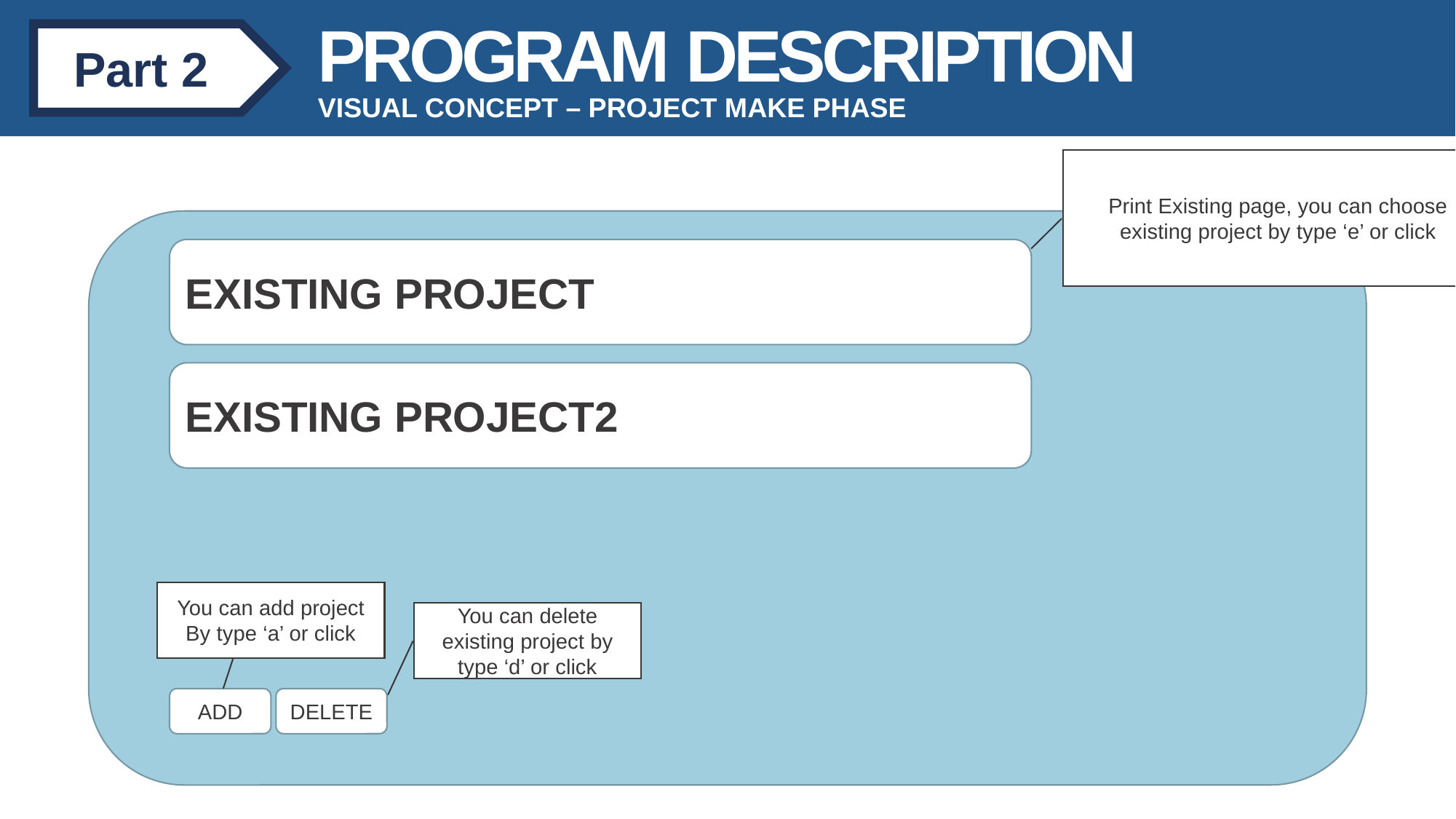

PROGRAM DESCRIPTION

Part 2
VISUAL CONCEPT – PROJECT MAKE PHASE
Print Existing page, you can choose existing project by type ‘e’ or click

EXISTING PROJECT
EXISTING PROJECT2
You can add project
By type ‘a’ or click
You can delete existing project by type ‘d’ or click
ADD
DELETE